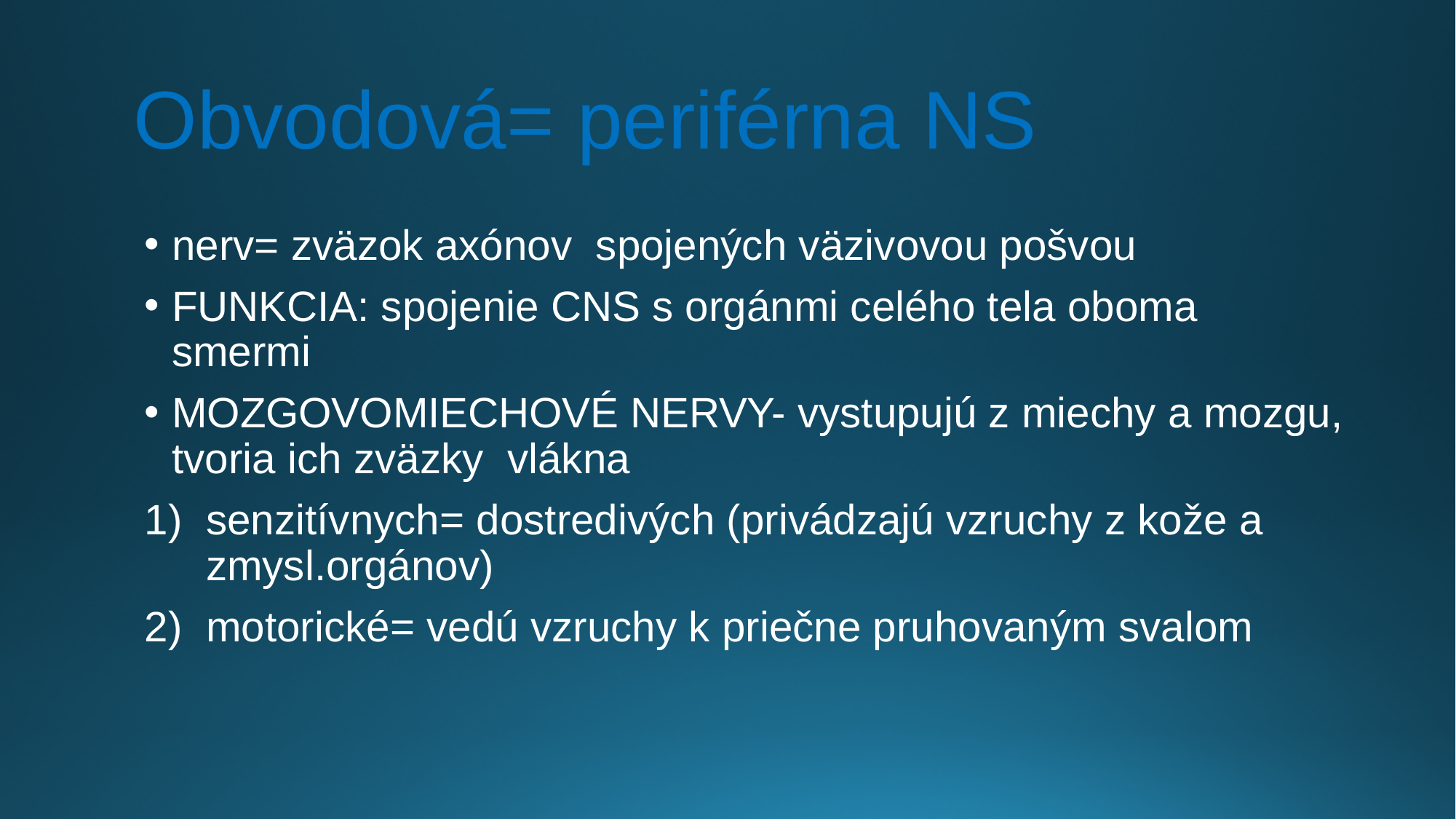

# Obvodová= periférna NS
nerv= zväzok axónov  spojených väzivovou pošvou
FUNKCIA: spojenie CNS s orgánmi celého tela oboma smermi
MOZGOVOMIECHOVÉ NERVY- vystupujú z miechy a mozgu, tvoria ich zväzky  vlákna
senzitívnych= dostredivých (privádzajú vzruchy z kože a zmysl.orgánov)
motorické= vedú vzruchy k priečne pruhovaným svalom